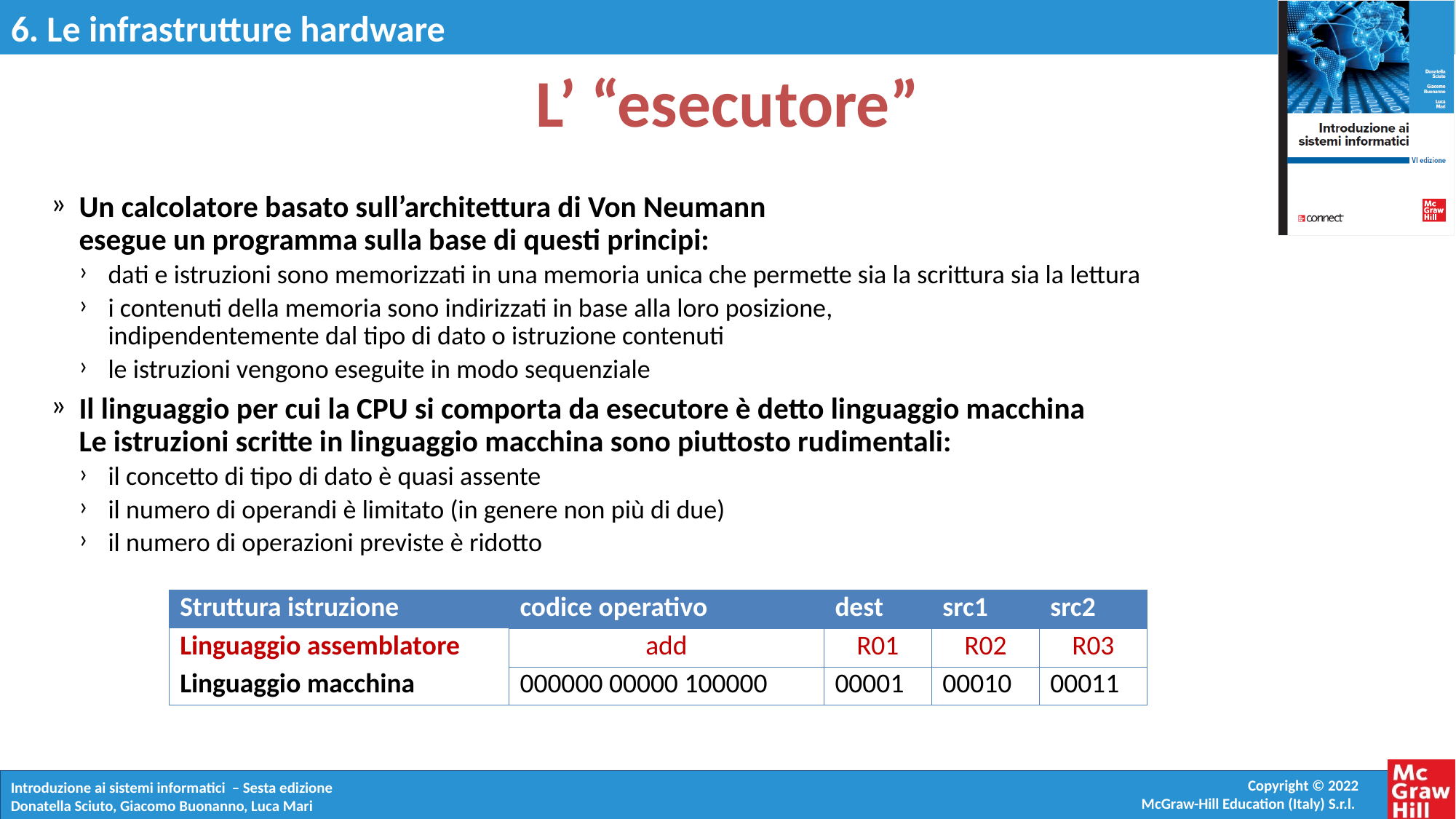

# L’ “esecutore”
Un calcolatore basato sull’architettura di Von Neumann
esegue un programma sulla base di questi principi:
dati e istruzioni sono memorizzati in una memoria unica che permette sia la scrittura sia la lettura
i contenuti della memoria sono indirizzati in base alla loro posizione,
indipendentemente dal tipo di dato o istruzione contenuti
le istruzioni vengono eseguite in modo sequenziale
Il linguaggio per cui la CPU si comporta da esecutore è detto linguaggio macchina
Le istruzioni scritte in linguaggio macchina sono piuttosto rudimentali:
il concetto di tipo di dato è quasi assente
il numero di operandi è limitato (in genere non più di due)
il numero di operazioni previste è ridotto
| Struttura istruzione | codice operativo | dest | src1 | src2 |
| --- | --- | --- | --- | --- |
| Linguaggio assemblatore | add | R01 | R02 | R03 |
| Linguaggio macchina | 000000 00000 100000 | 00001 | 00010 | 00011 |